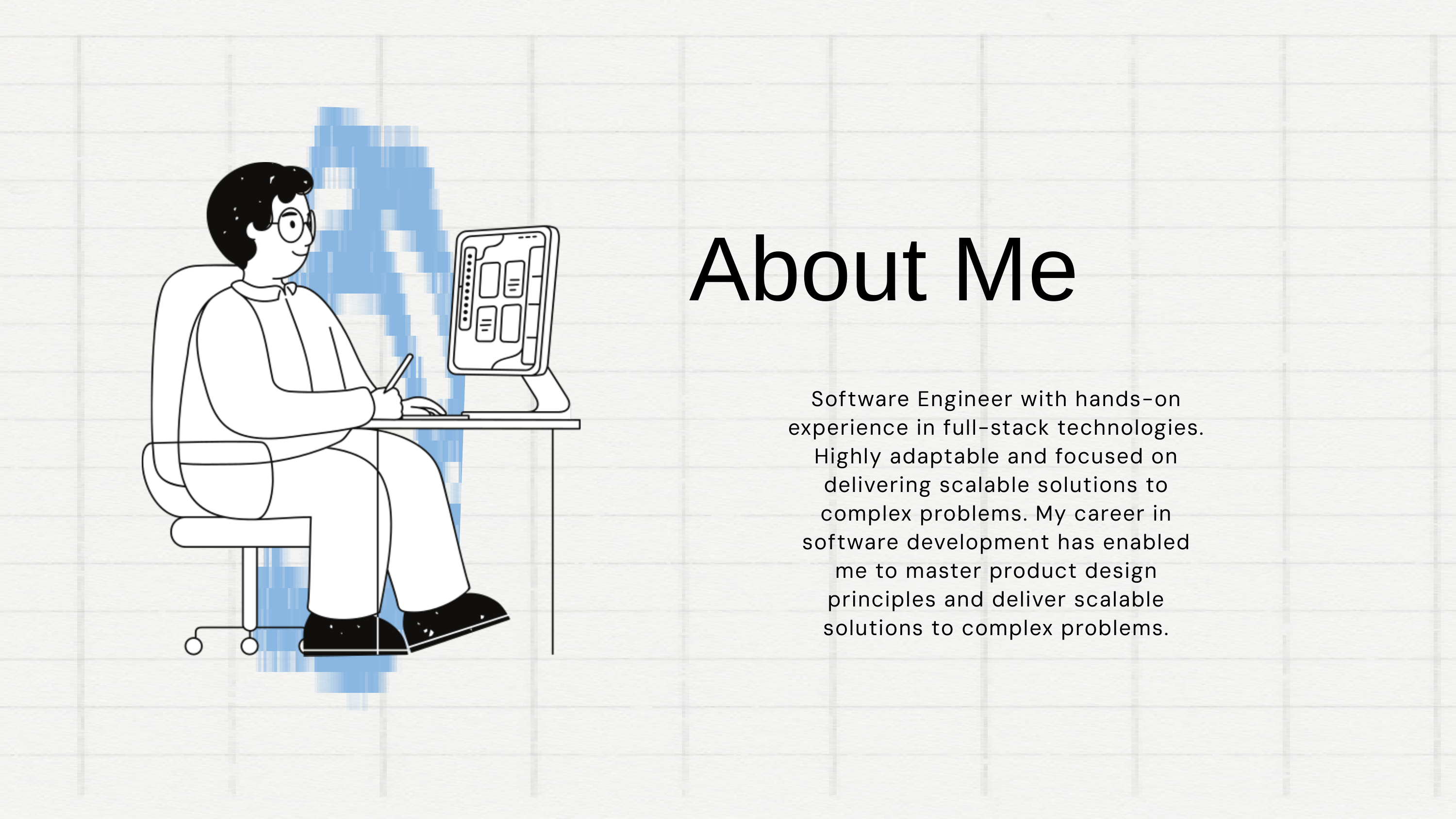

About Me

Software Engineer with hands-on
experience in full-stack technologies.
Highly adaptable and focused on
delivering scalable solutions to
complex problems. My career in
software development has enabled
me to master product design
principles and deliver scalable
solutions to complex problems.